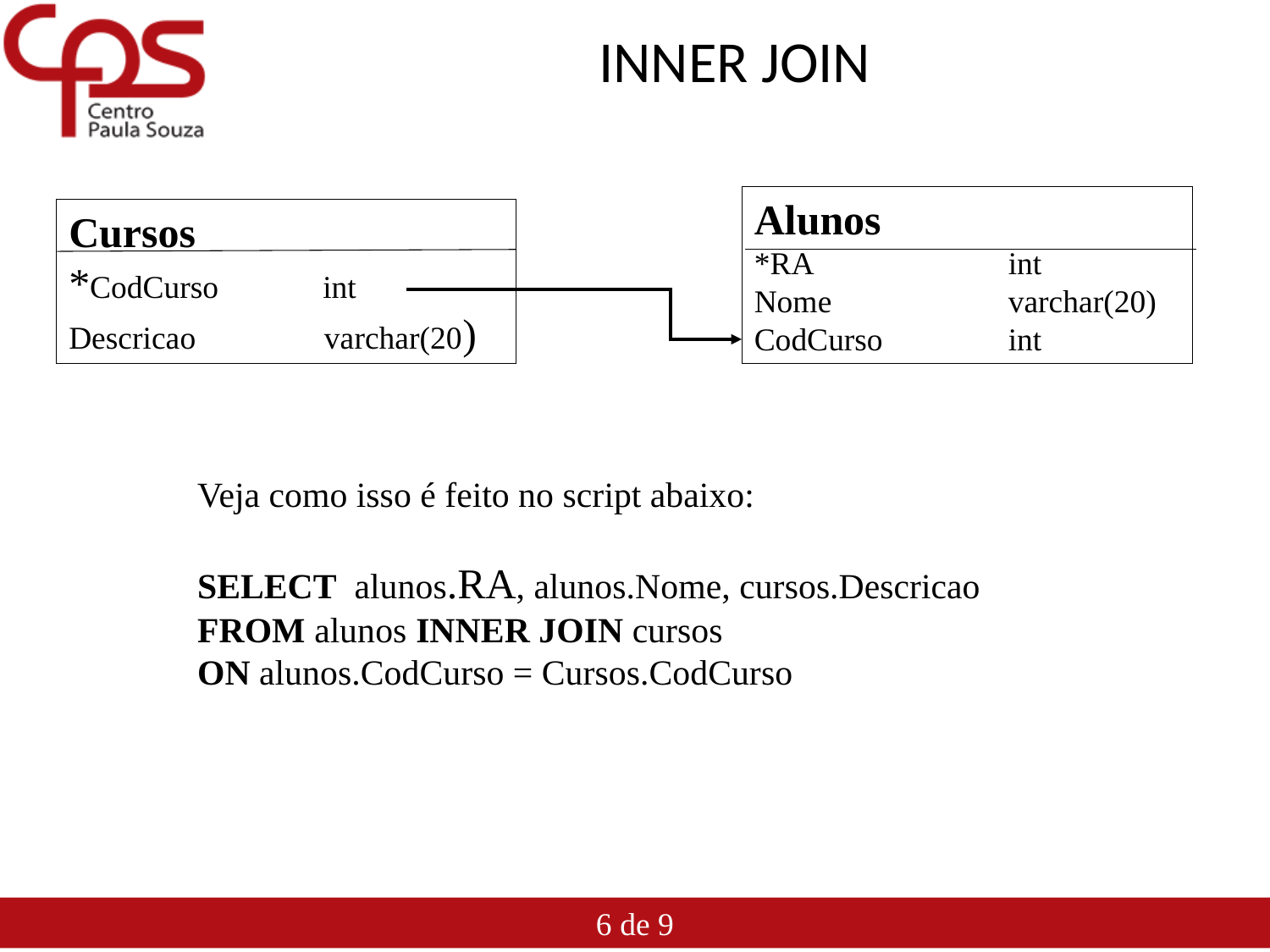

# INNER JOIN
Alunos
*RA		int
Nome		varchar(20)
CodCurso	int
Cursos
*CodCurso	int
Descricao                varchar(20)
Veja como isso é feito no script abaixo:

SELECT  alunos.RA, alunos.Nome, cursos.Descricao
FROM alunos INNER JOIN cursos
ON alunos.CodCurso = Cursos.CodCurso